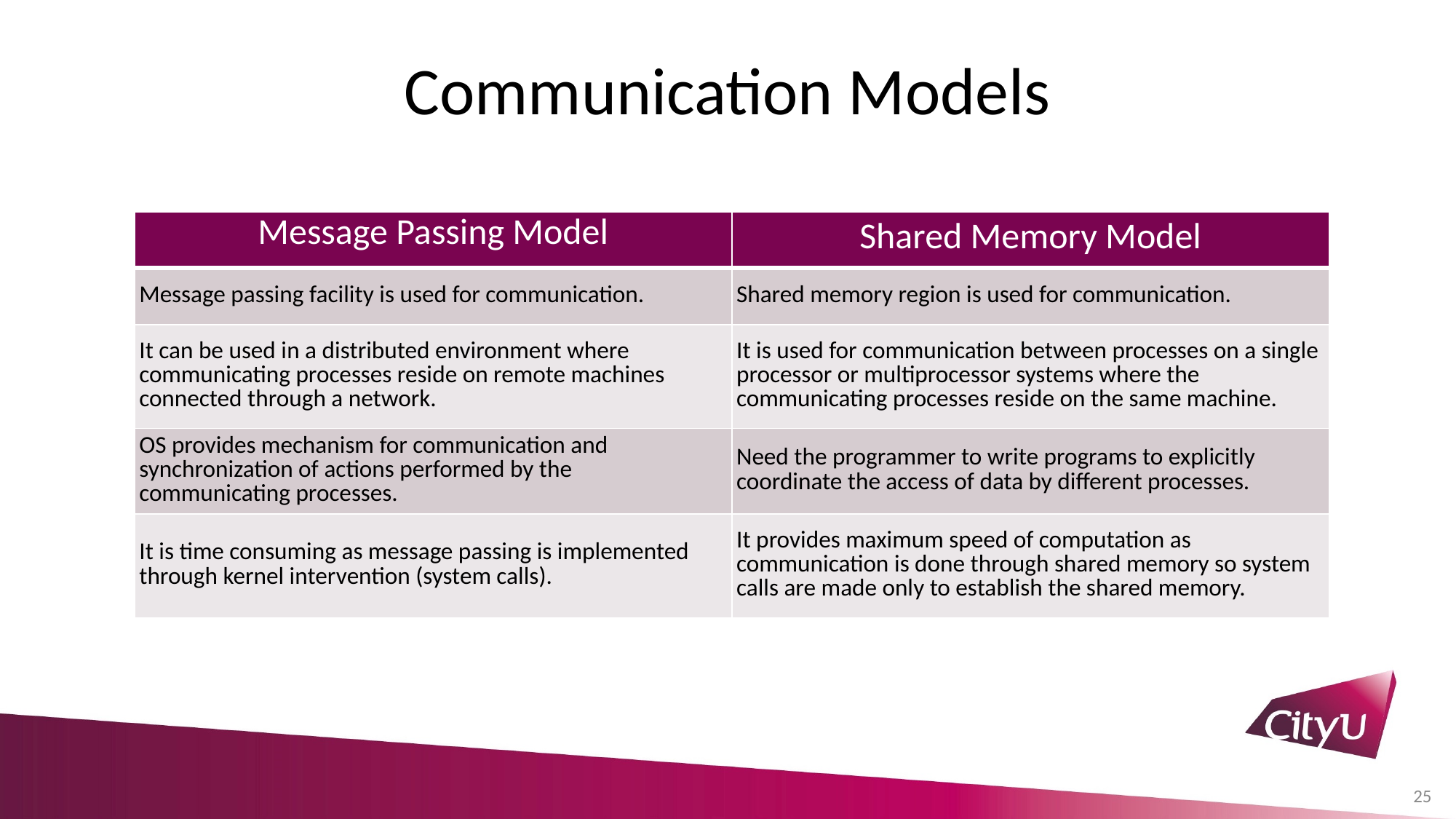

# Communication Models
| Message Passing Model | Shared Memory Model |
| --- | --- |
| Message passing facility is used for communication. | Shared memory region is used for communication. |
| It can be used in a distributed environment where communicating processes reside on remote machines connected through a network. | It is used for communication between processes on a single processor or multiprocessor systems where the communicating processes reside on the same machine. |
| OS provides mechanism for communication and synchronization of actions performed by the communicating processes. | Need the programmer to write programs to explicitly coordinate the access of data by different processes. |
| It is time consuming as message passing is implemented through kernel intervention (system calls). | It provides maximum speed of computation as communication is done through shared memory so system calls are made only to establish the shared memory. |
25